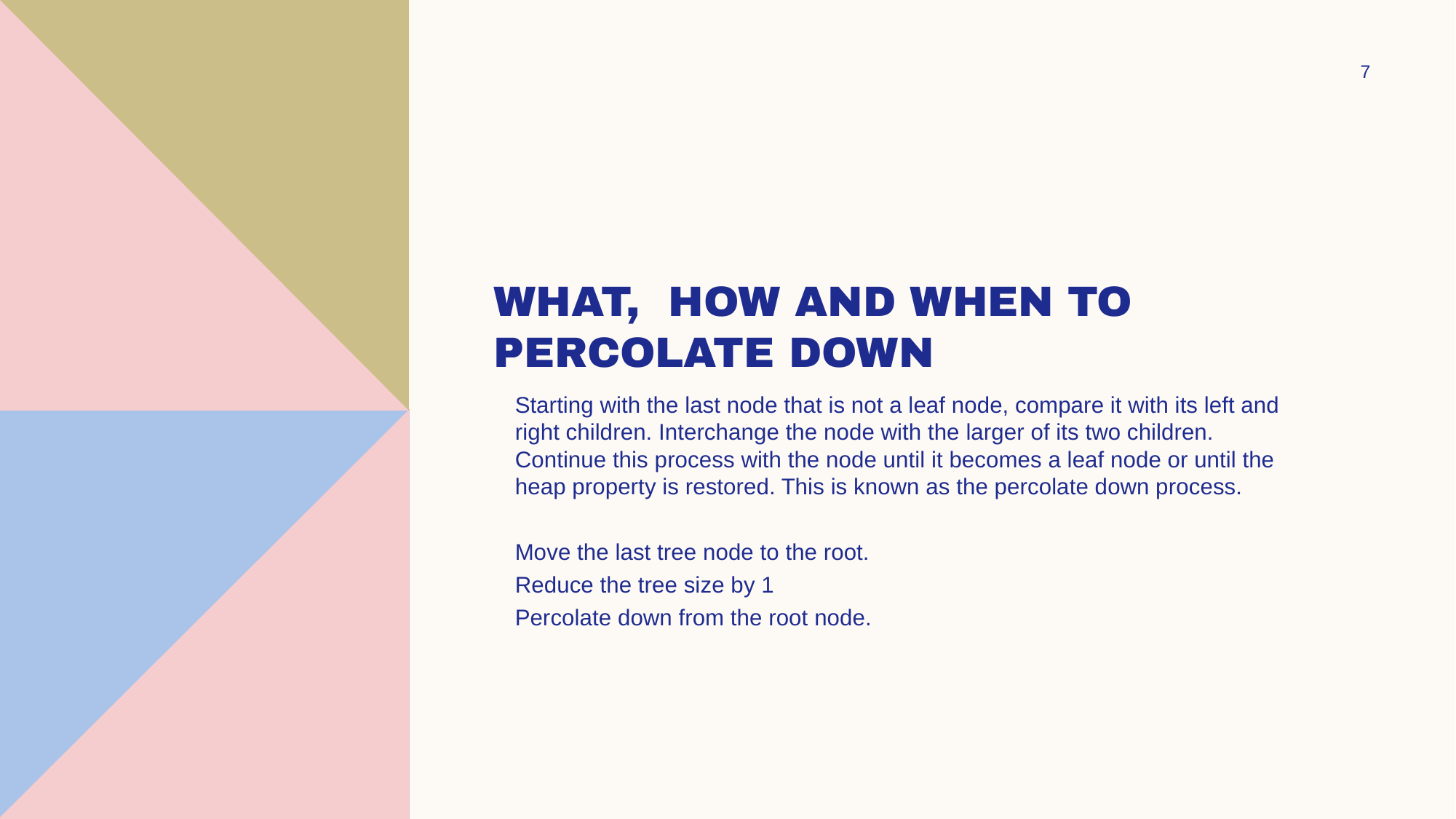

7
# What,  how and when to percolate down
Starting with the last node that is not a leaf node, compare it with its left and right children. Interchange the node with the larger of its two children. Continue this process with the node until it becomes a leaf node or until the heap property is restored. This is known as the percolate down process.

Move the last tree node to the root.
Reduce the tree size by 1
Percolate down from the root node.